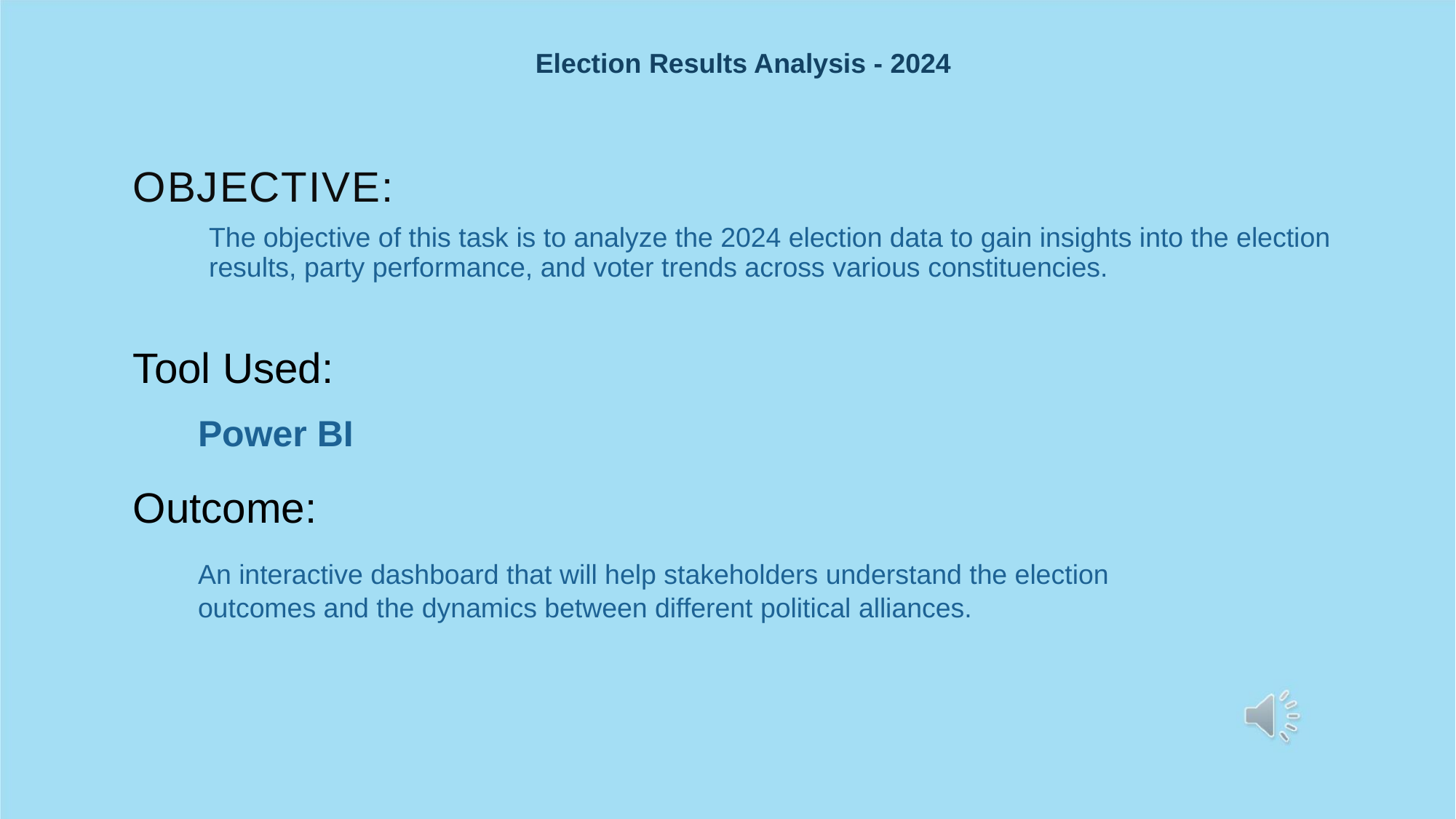

Election Results Analysis - 2024
OBJECTIVE:
The objective of this task is to analyze the 2024 election data to gain insights into the election
results, party performance, and voter trends across various constituencies.
Tool Used:
Power BI
Outcome:
An interactive dashboard that will help stakeholders understand the election
outcomes and the dynamics between different political alliances.